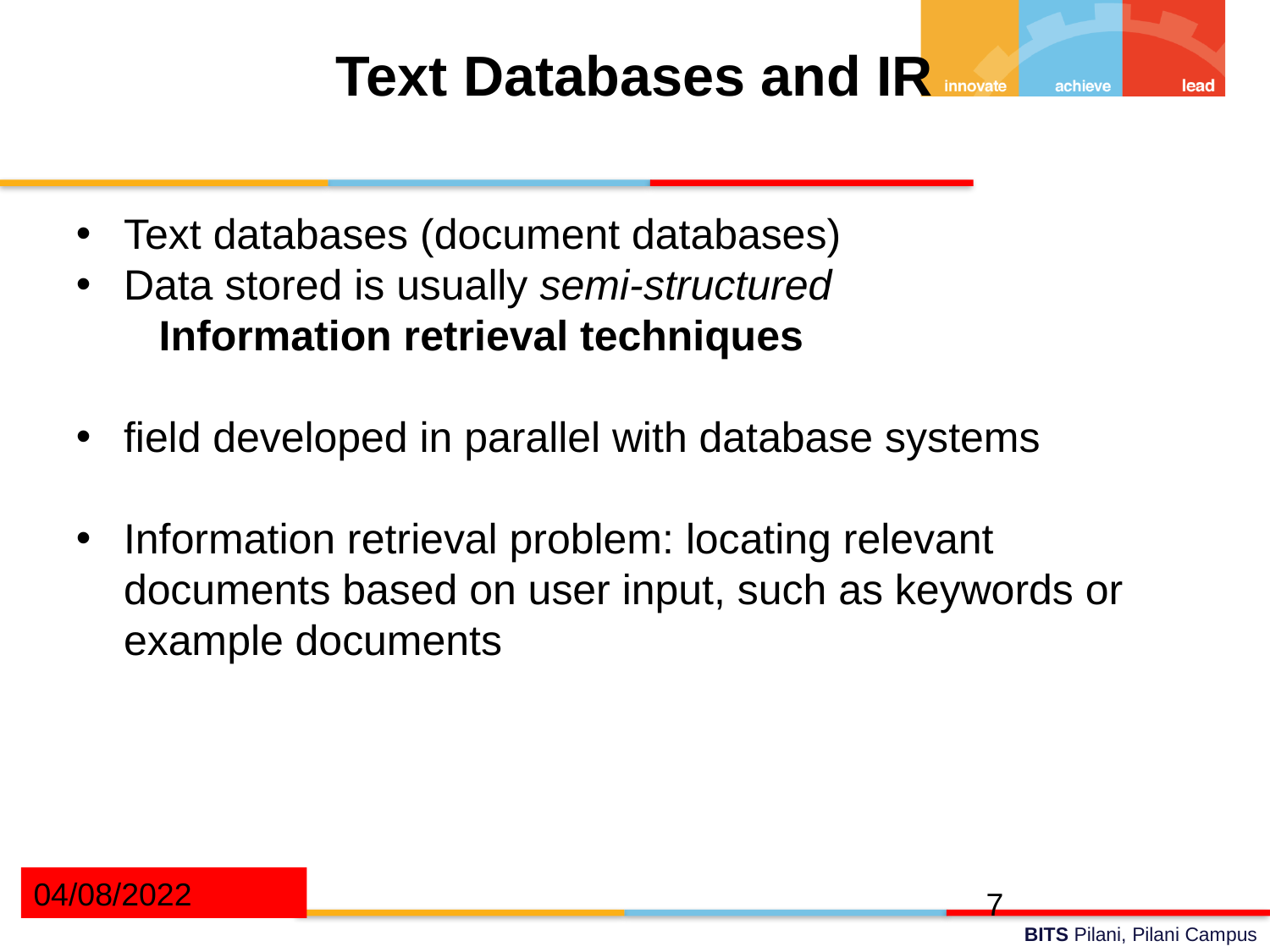

Text Databases and IR
Text databases (document databases)
Data stored is usually semi-structured
       Information retrieval techniques

field developed in parallel with database systems

Information retrieval problem: locating relevant documents based on user input, such as keywords or example documents
04/08/2022
7